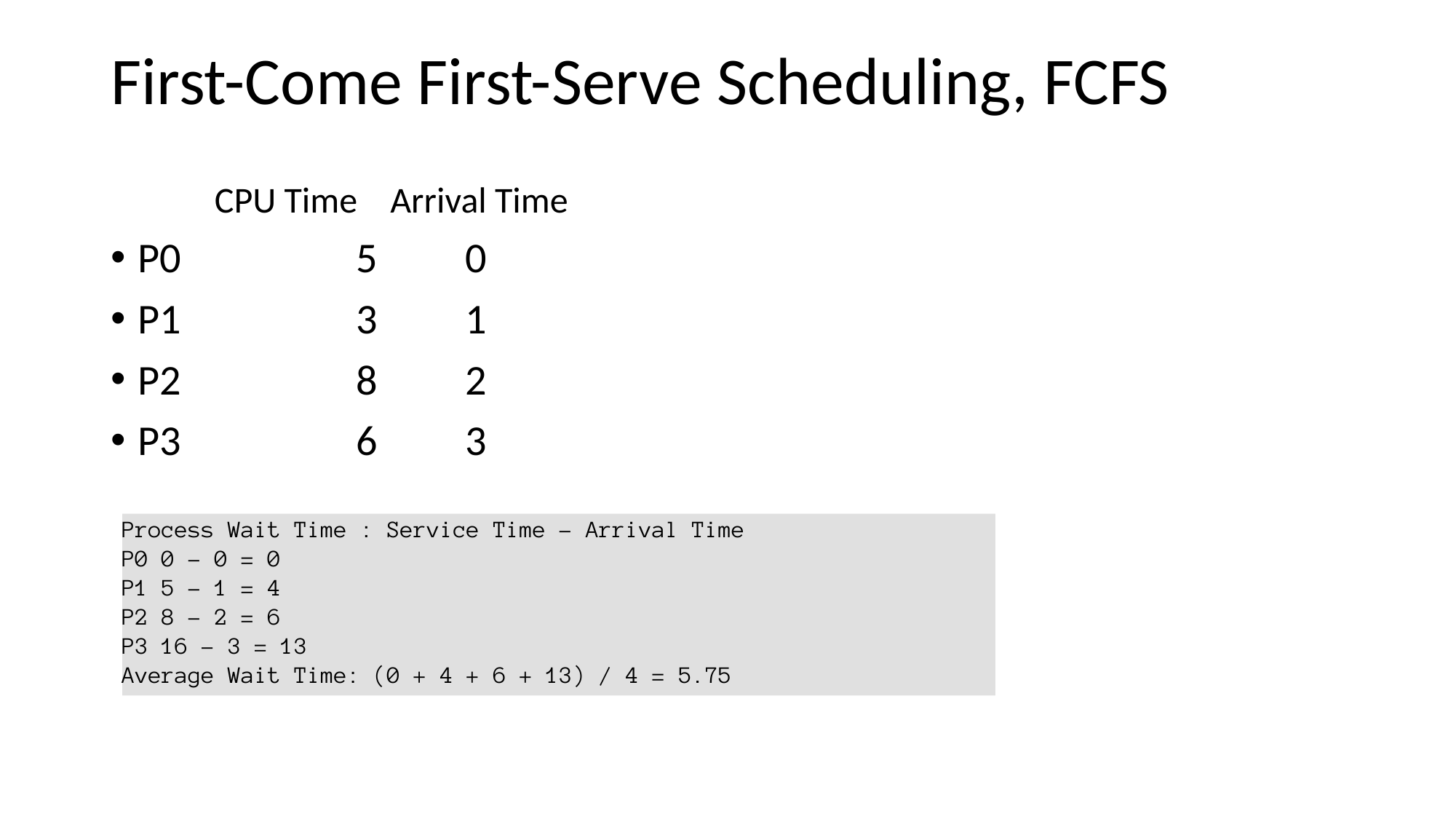

# First-Come First-Serve Scheduling, FCFS
      CPU Time    Arrival Time
P0		5	0
P1		3	1
P2		8	2
P3		6	3

Process Wait Time : Service Time - Arrival Time
P0 0 - 0 = 0
P1 5 - 1 = 4
P2 8 - 2 = 6
P3 16 - 3 = 13
Average Wait Time: (0 + 4 + 6 + 13) / 4 = 5.75